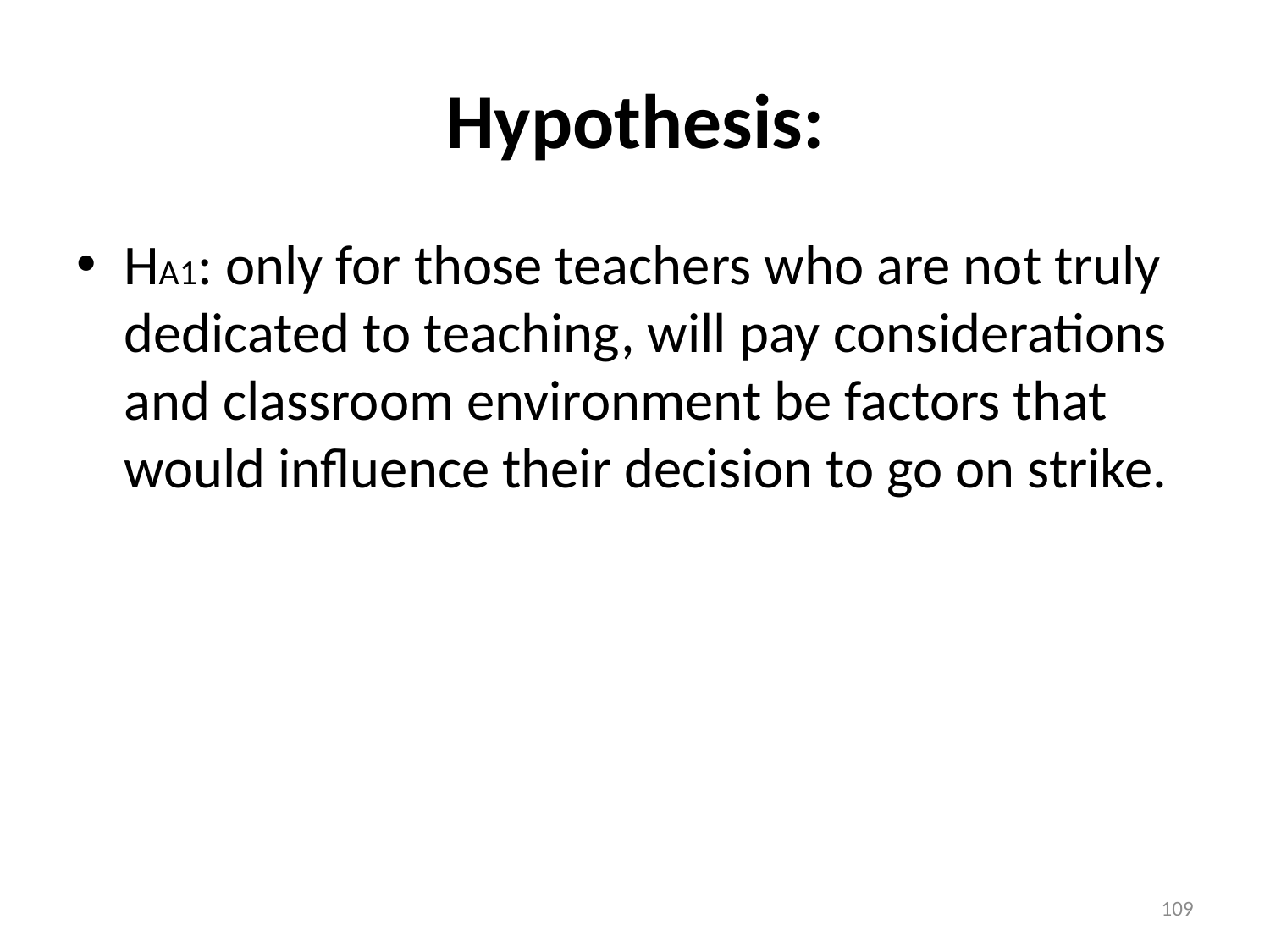

# Hypothesis:
HA1: only for those teachers who are not truly dedicated to teaching, will pay considerations and classroom environment be factors that would influence their decision to go on strike.
109